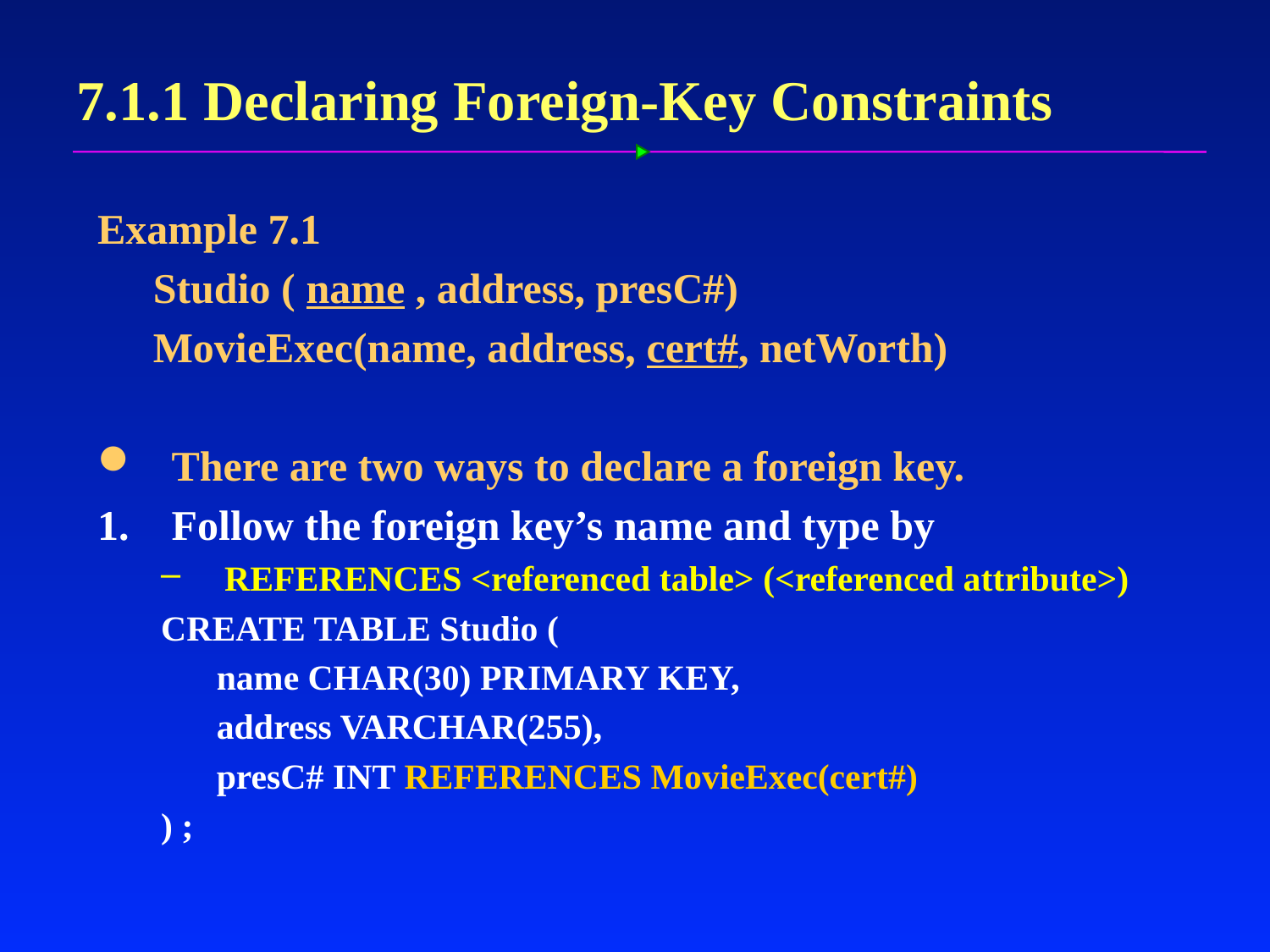

# 7.1.1 Declaring Foreign-Key Constraints

Example 7.1
Studio ( name , address, presC#)
MovieExec(name, address, cert#, netWorth)

There are two ways to declare a foreign key.
Follow the foreign key’s name and type by
REFERENCES <referenced table> (<referenced attribute>)
CREATE TABLE Studio (
name CHAR(30) PRIMARY KEY,
address VARCHAR(255),
presC# INT REFERENCES MovieExec(cert#)
) ;